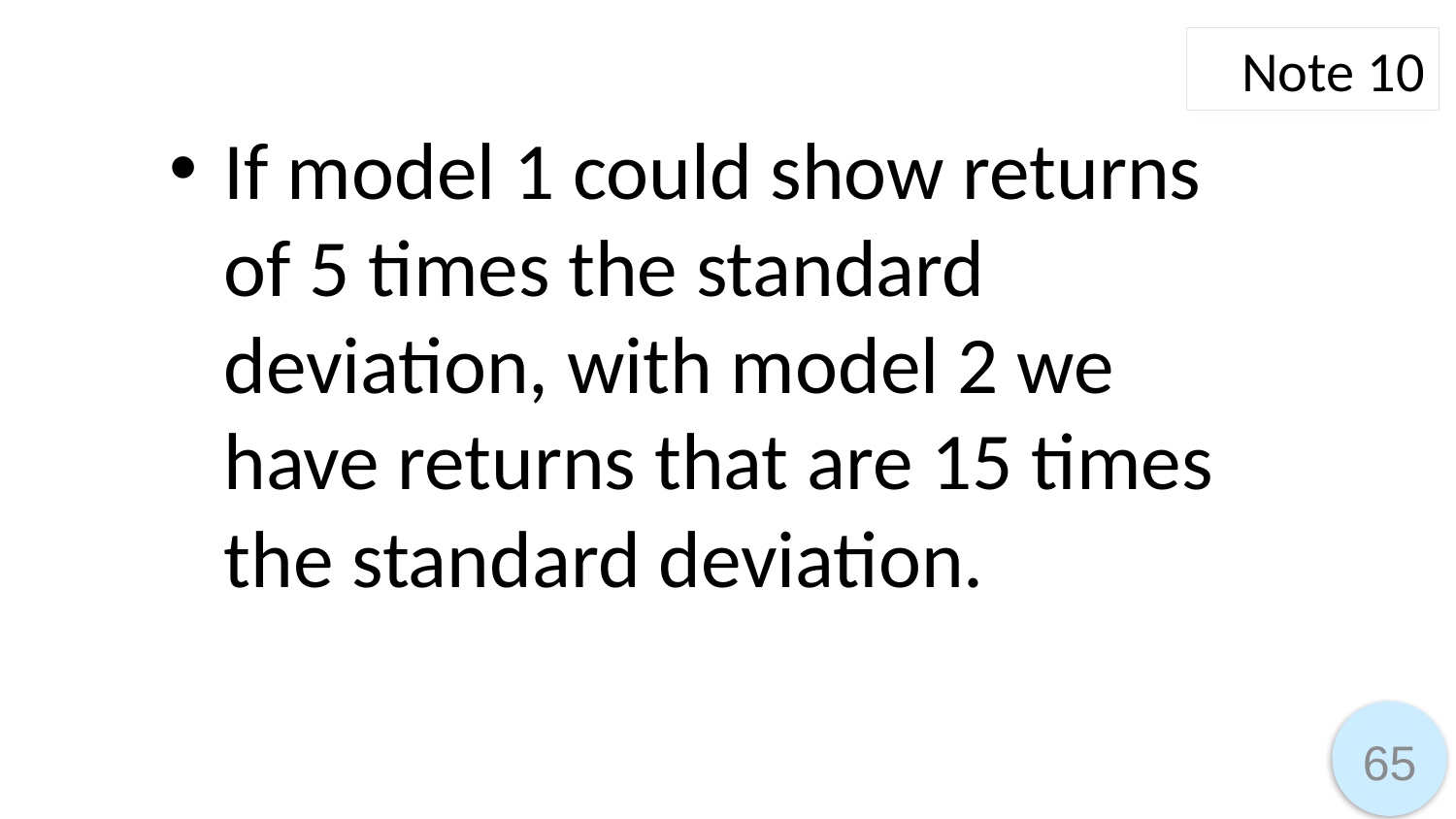

Note 10
If model 1 could show returns of 5 times the standard deviation, with model 2 we have returns that are 15 times the standard deviation.
65